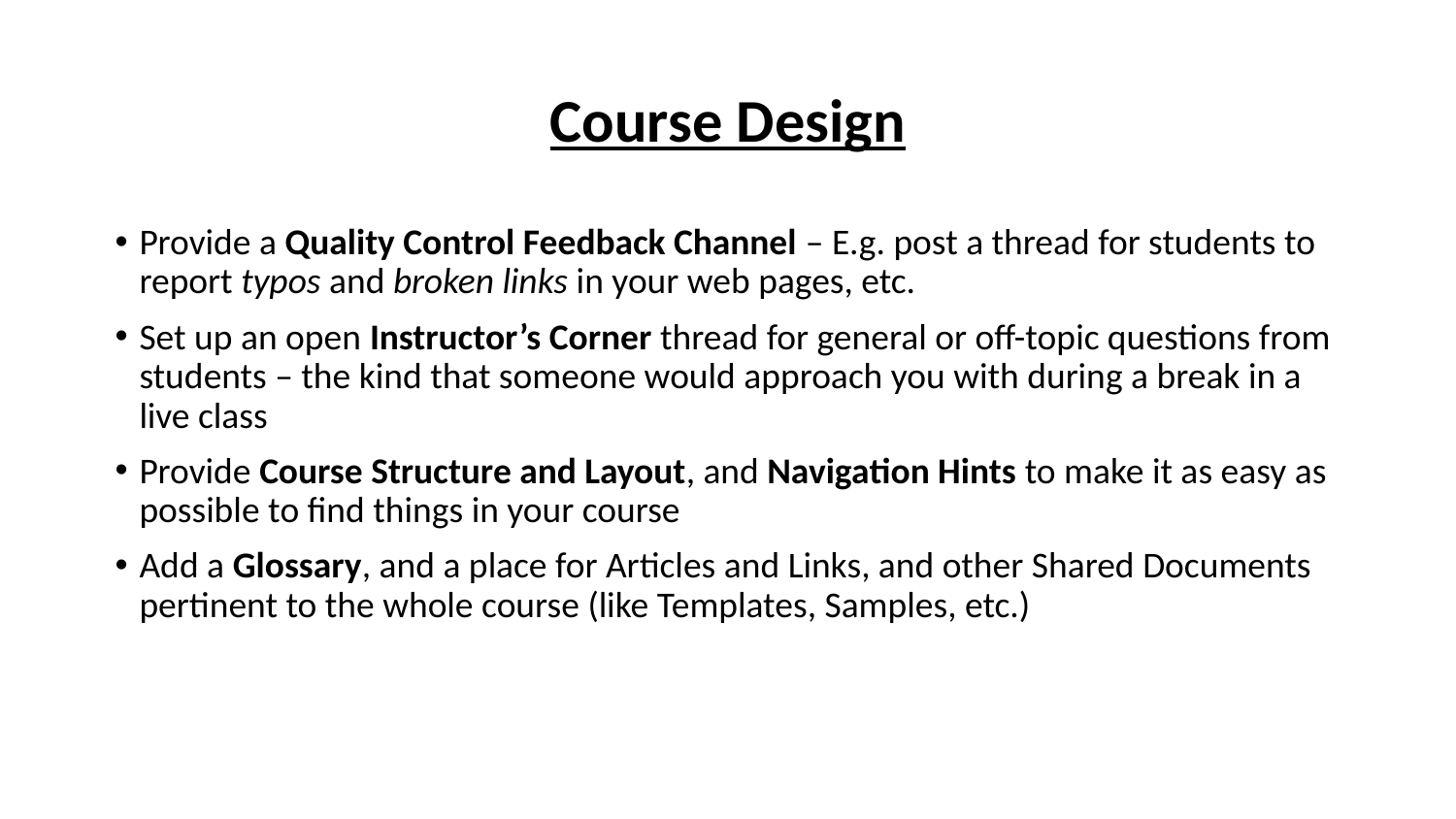

# Course Design
Provide a Quality Control Feedback Channel – E.g. post a thread for students to report typos and broken links in your web pages, etc.
Set up an open Instructor’s Corner thread for general or off-topic questions from students – the kind that someone would approach you with during a break in a live class
Provide Course Structure and Layout, and Navigation Hints to make it as easy as possible to find things in your course
Add a Glossary, and a place for Articles and Links, and other Shared Documents pertinent to the whole course (like Templates, Samples, etc.)